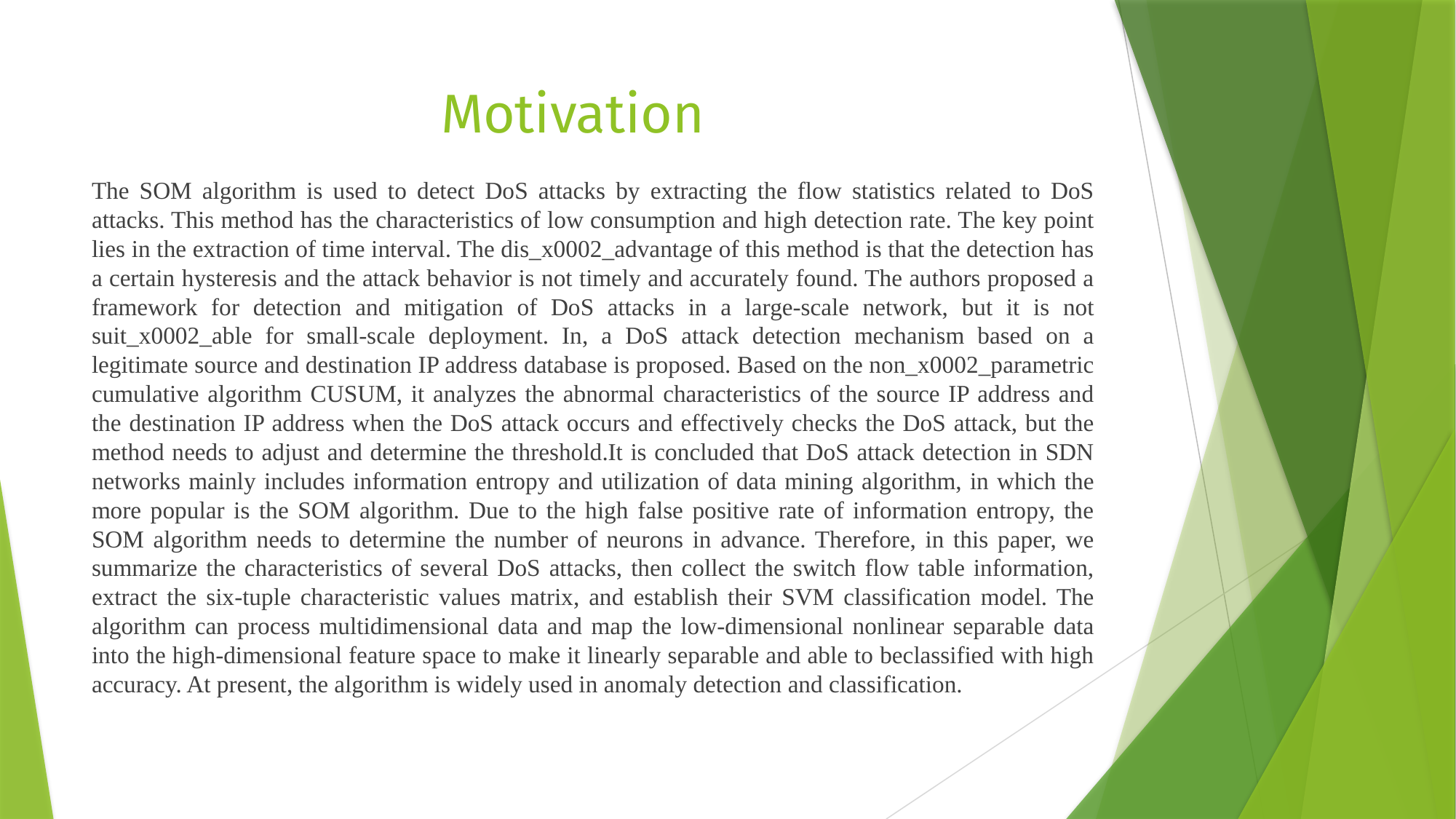

# Motivation
The SOM algorithm is used to detect DoS attacks by extracting the flow statistics related to DoS attacks. This method has the characteristics of low consumption and high detection rate. The key point lies in the extraction of time interval. The dis_x0002_advantage of this method is that the detection has a certain hysteresis and the attack behavior is not timely and accurately found. The authors proposed a framework for detection and mitigation of DoS attacks in a large-scale network, but it is not suit_x0002_able for small-scale deployment. In, a DoS attack detection mechanism based on a legitimate source and destination IP address database is proposed. Based on the non_x0002_parametric cumulative algorithm CUSUM, it analyzes the abnormal characteristics of the source IP address and the destination IP address when the DoS attack occurs and effectively checks the DoS attack, but the method needs to adjust and determine the threshold.It is concluded that DoS attack detection in SDN networks mainly includes information entropy and utilization of data mining algorithm, in which the more popular is the SOM algorithm. Due to the high false positive rate of information entropy, the SOM algorithm needs to determine the number of neurons in advance. Therefore, in this paper, we summarize the characteristics of several DoS attacks, then collect the switch flow table information, extract the six-tuple characteristic values matrix, and establish their SVM classification model. The algorithm can process multidimensional data and map the low-dimensional nonlinear separable data into the high-dimensional feature space to make it linearly separable and able to beclassified with high accuracy. At present, the algorithm is widely used in anomaly detection and classification.